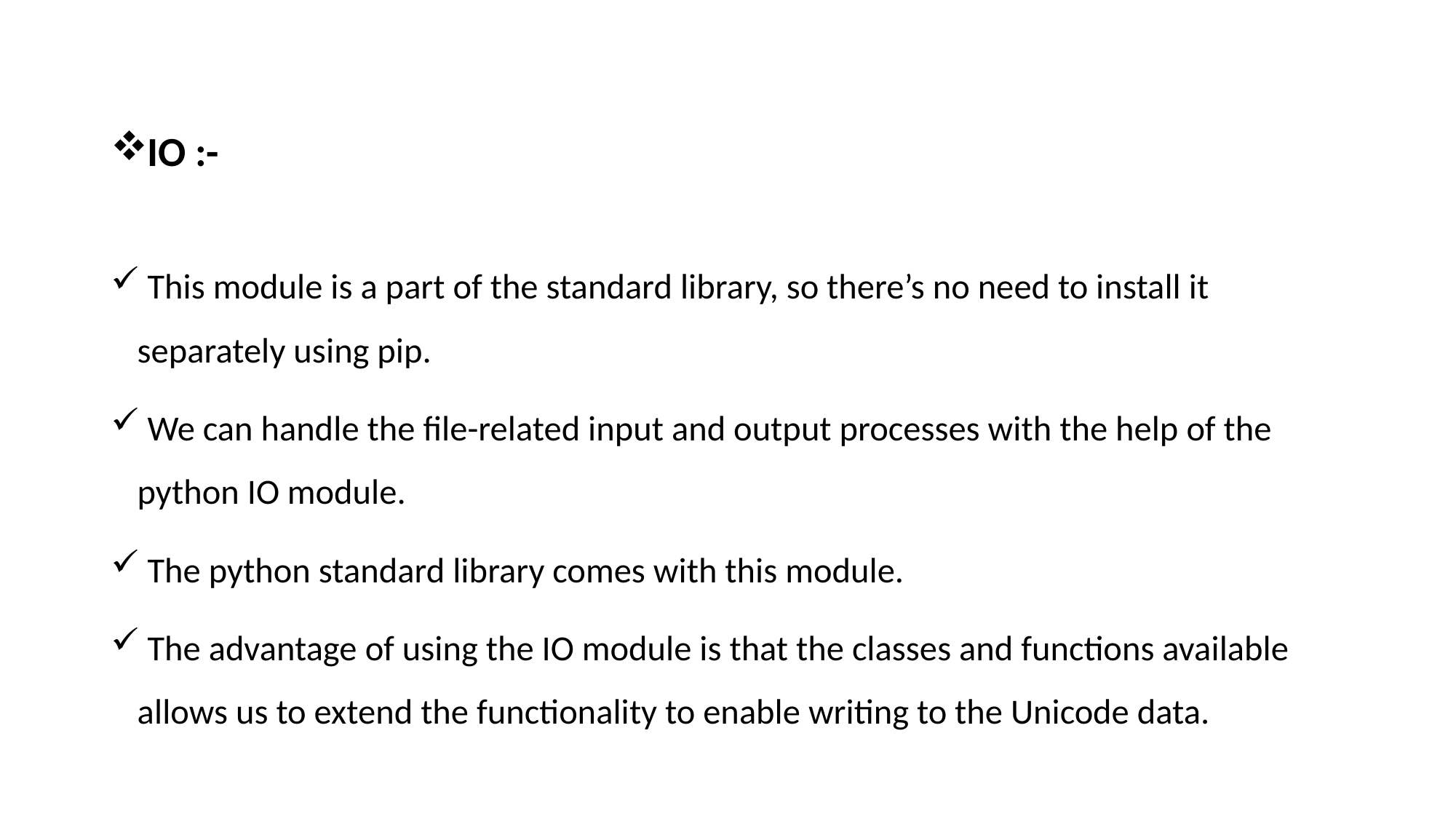

IO :-

 This module is a part of the standard library, so there’s no need to install it separately using pip.
 We can handle the file-related input and output processes with the help of the python IO module.
 The python standard library comes with this module.
 The advantage of using the IO module is that the classes and functions available allows us to extend the functionality to enable writing to the Unicode data.